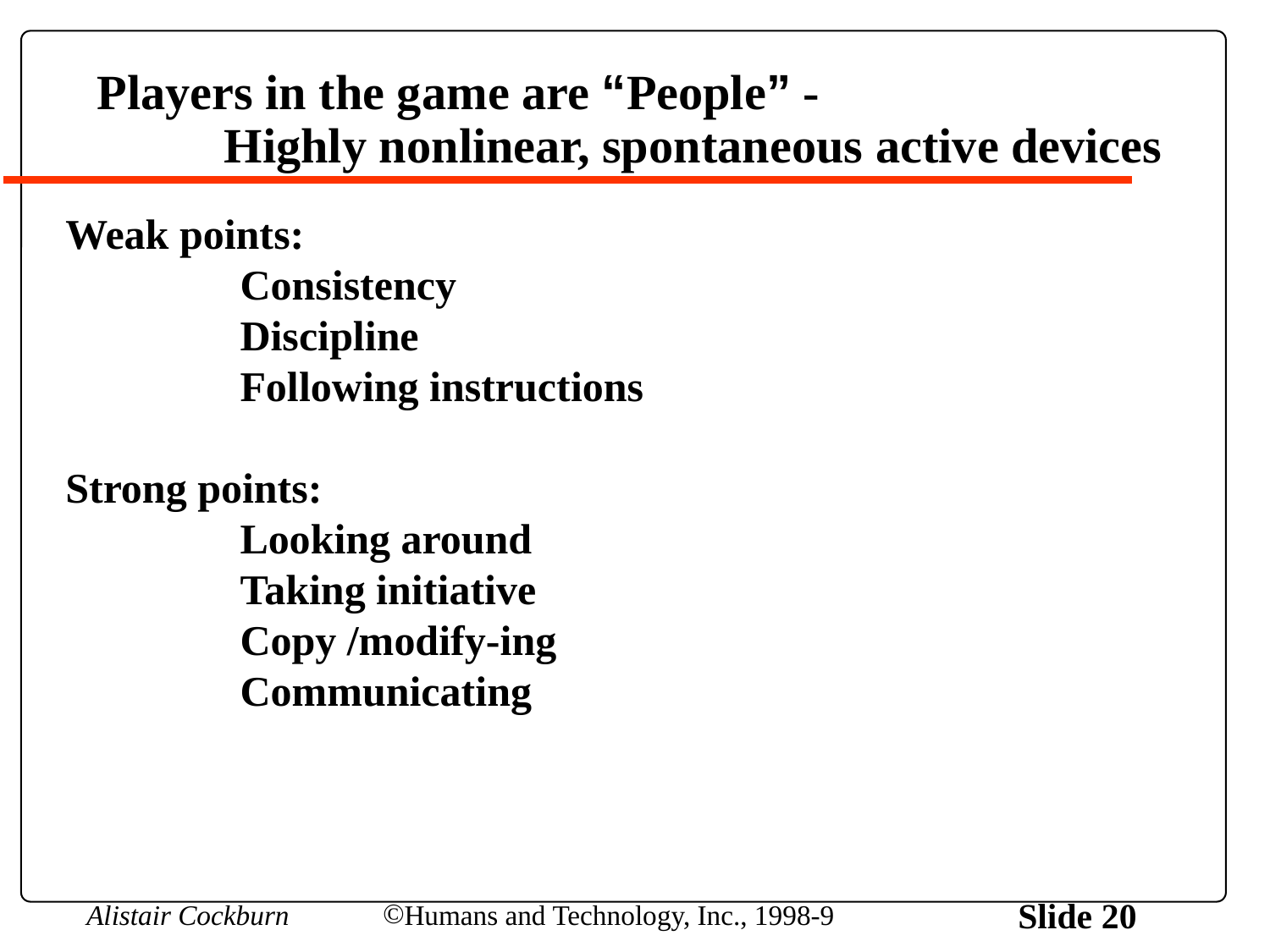

# Players in the game are “People” - Highly nonlinear, spontaneous active devices
Weak points:
		Consistency
		Discipline
		Following instructions

Strong points:
		Looking around
		Taking initiative
		Copy /modify-ing
		Communicating